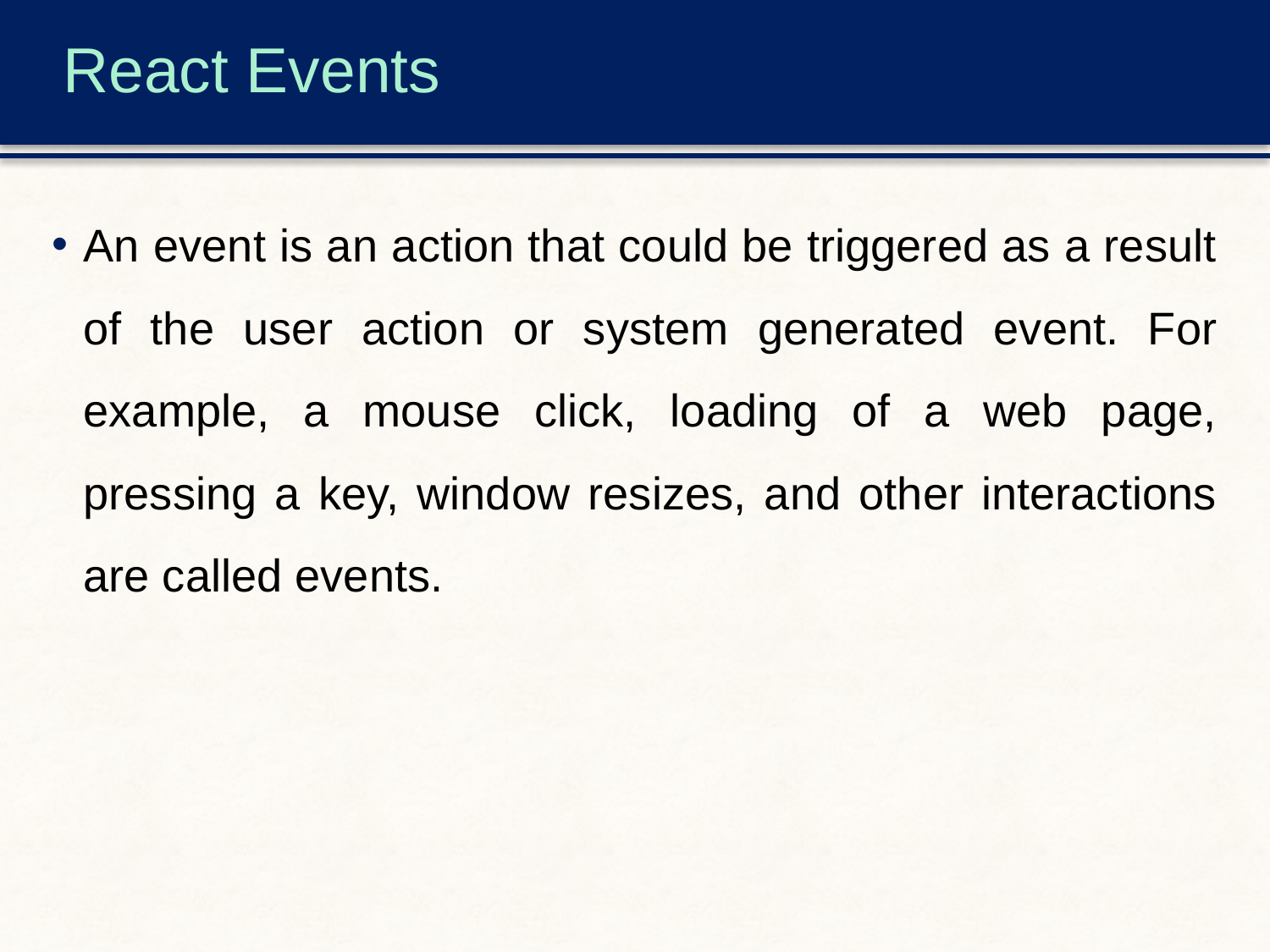

# React Events
An event is an action that could be triggered as a result of the user action or system generated event. For example, a mouse click, loading of a web page, pressing a key, window resizes, and other interactions are called events.